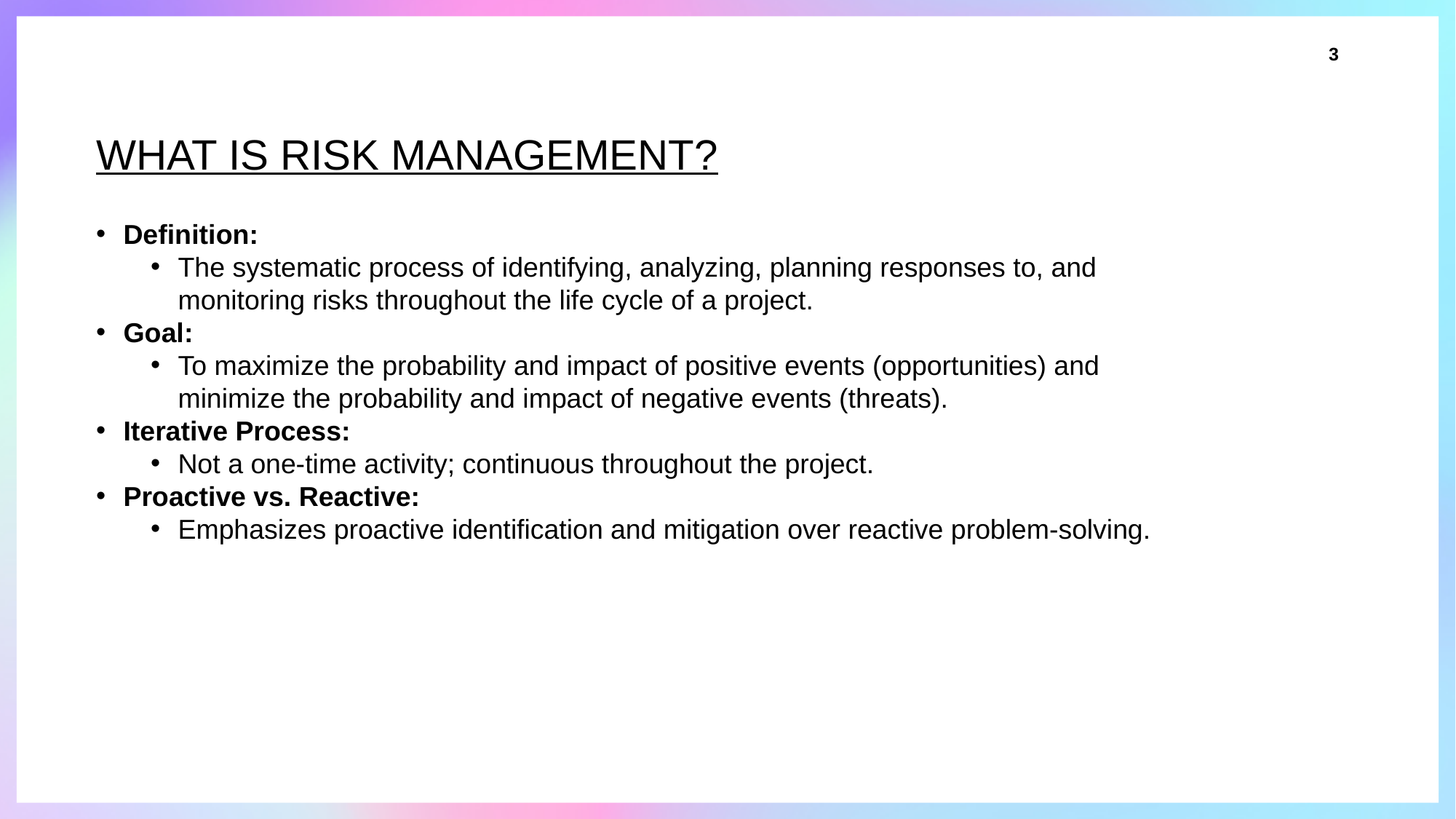

3
# What is Risk Management?
Definition:
The systematic process of identifying, analyzing, planning responses to, and monitoring risks throughout the life cycle of a project.
Goal:
To maximize the probability and impact of positive events (opportunities) and minimize the probability and impact of negative events (threats).
Iterative Process:
Not a one-time activity; continuous throughout the project.
Proactive vs. Reactive:
Emphasizes proactive identification and mitigation over reactive problem-solving.